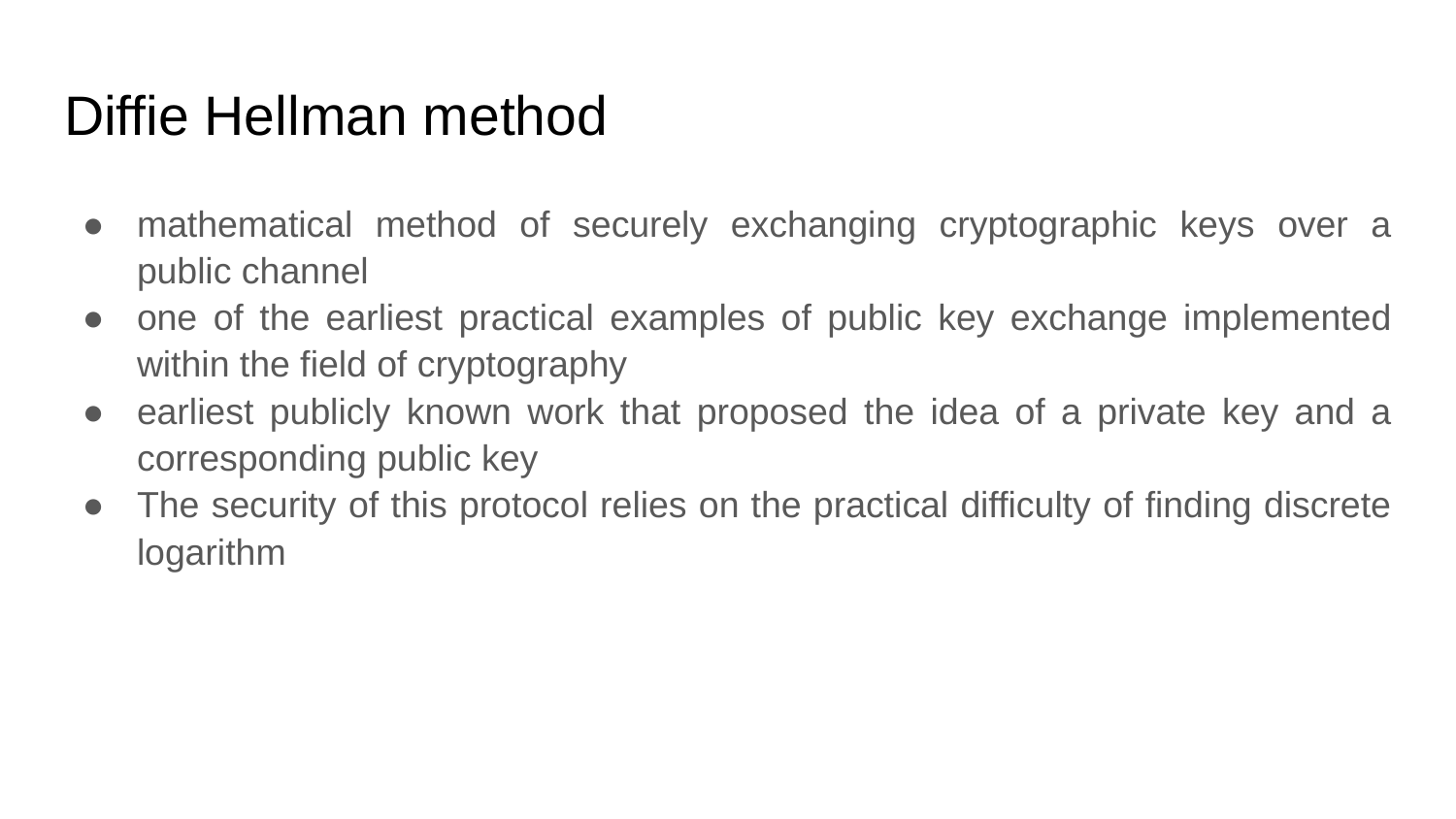

# Diffie Hellman method
mathematical method of securely exchanging cryptographic keys over a public channel
one of the earliest practical examples of public key exchange implemented within the field of cryptography
earliest publicly known work that proposed the idea of a private key and a corresponding public key
The security of this protocol relies on the practical difficulty of finding discrete logarithm